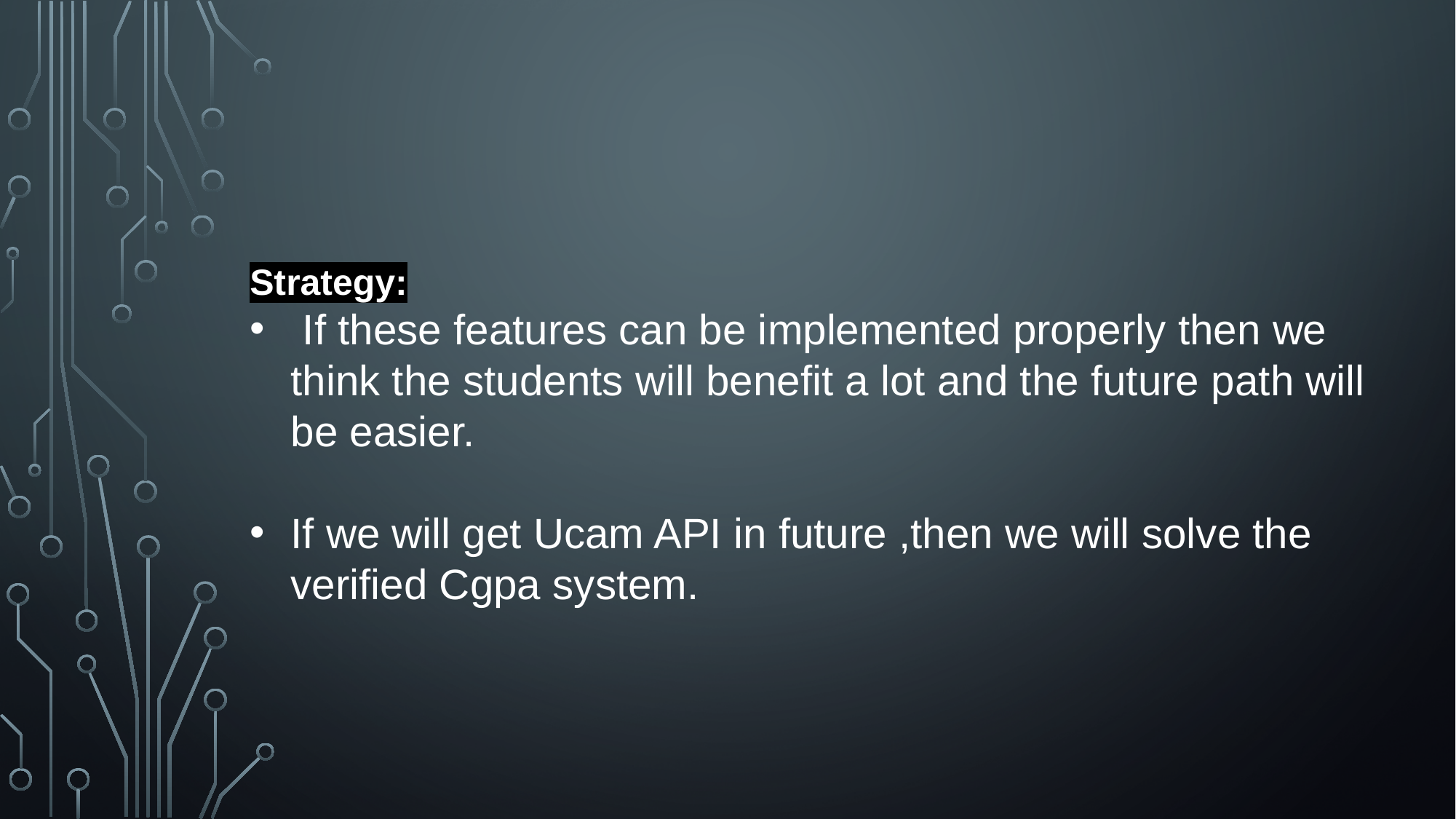

Strategy:
 If these features can be implemented properly then we think the students will benefit a lot and the future path will be easier.

If we will get Ucam API in future ,then we will solve the verified Cgpa system.